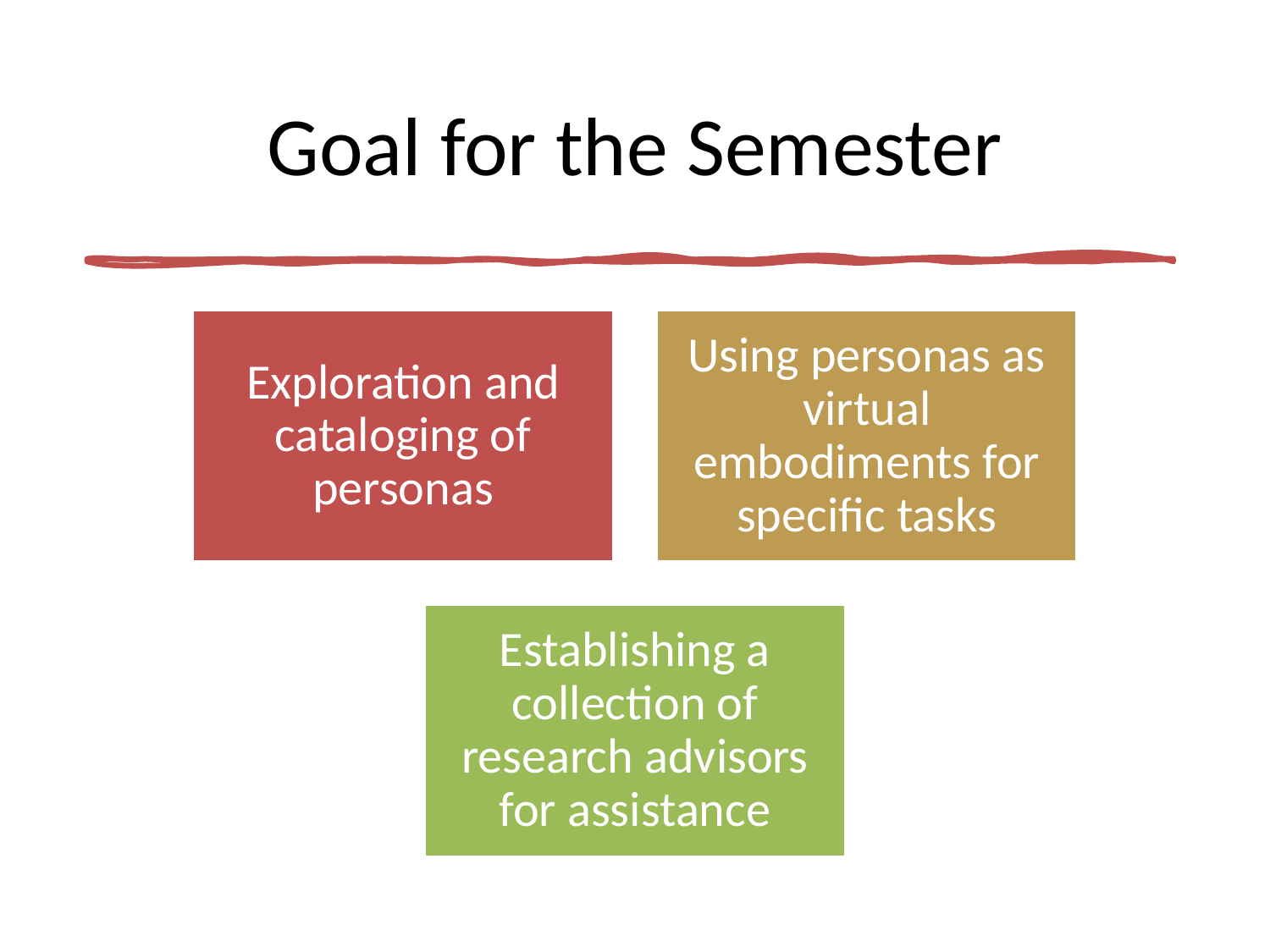

# Goal for the Semester

Exploration and cataloging of personas
Using personas as virtual embodiments for specific tasks
Establishing a collection of research advisors for assistance